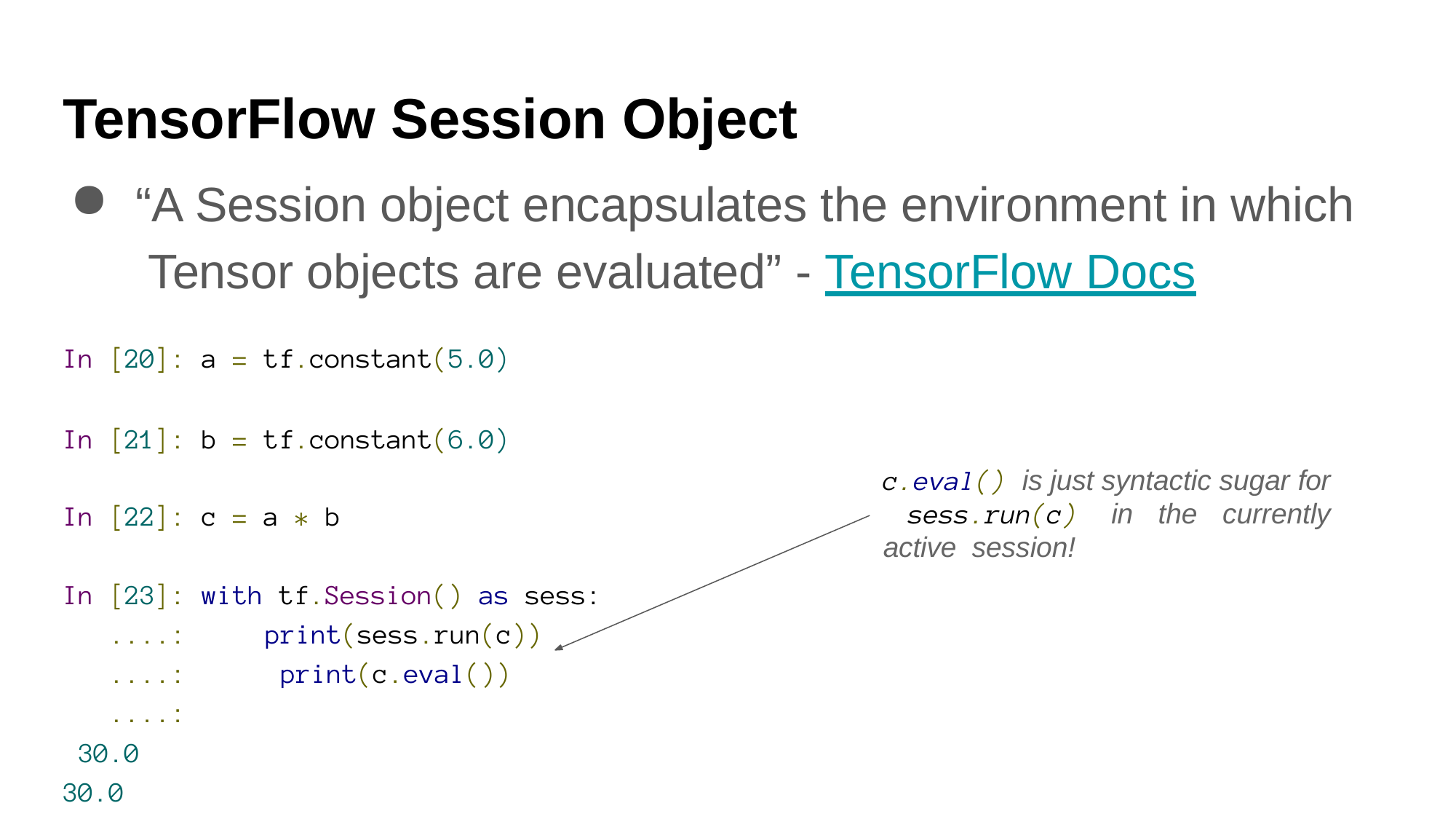

# TensorFlow Session Object
“A Session object encapsulates the environment in which  Tensor objects are evaluated” - TensorFlow Docs
In [20]: a = tf.constant(5.0)

In [21]: b = tf.constant(6.0)
c.eval() is just syntactic sugar for  sess.run(c) in the currently active  session!
In [22]: c = a * b

In [23]: with tf.Session() as sess:
....:
....:
....:  30.0
30.0
print(sess.run(c))  print(c.eval())